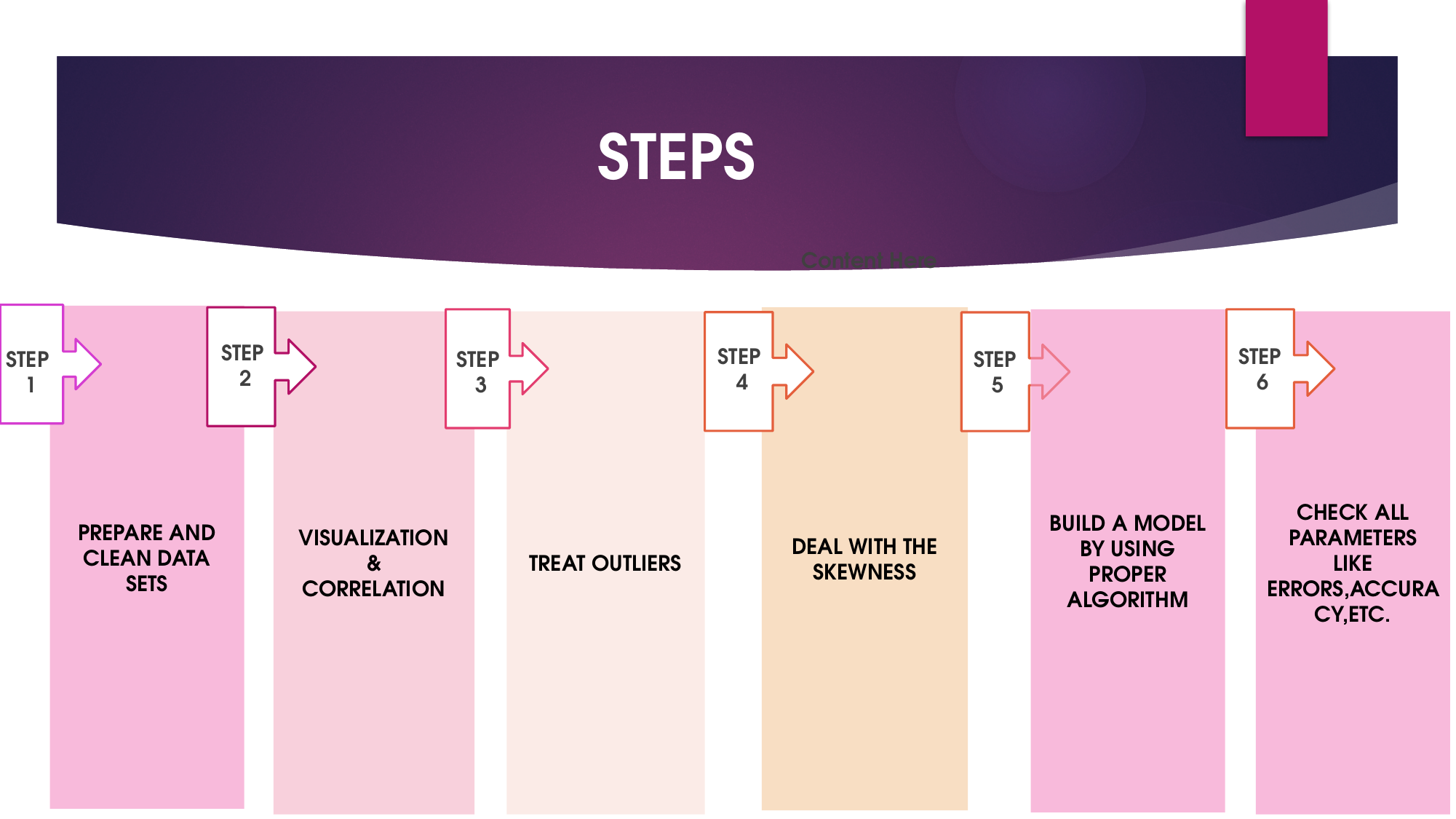

STEPS
Content Here

PREPARE AND CLEAN DATA SETS

DEAL WITH THE SKEWNESS

BUILD A MODEL BY USING PROPER ALGORITHM
STEP
 6
VISUALIZATION
&
CORRELATION
TREAT OUTLIERS
CHECK ALL PARAMETERS LIKE ERRORS,ACCURACY,ETC.

STEP
 5
STEP
 2
STEP
 4
STEP
 1
STEP
 3